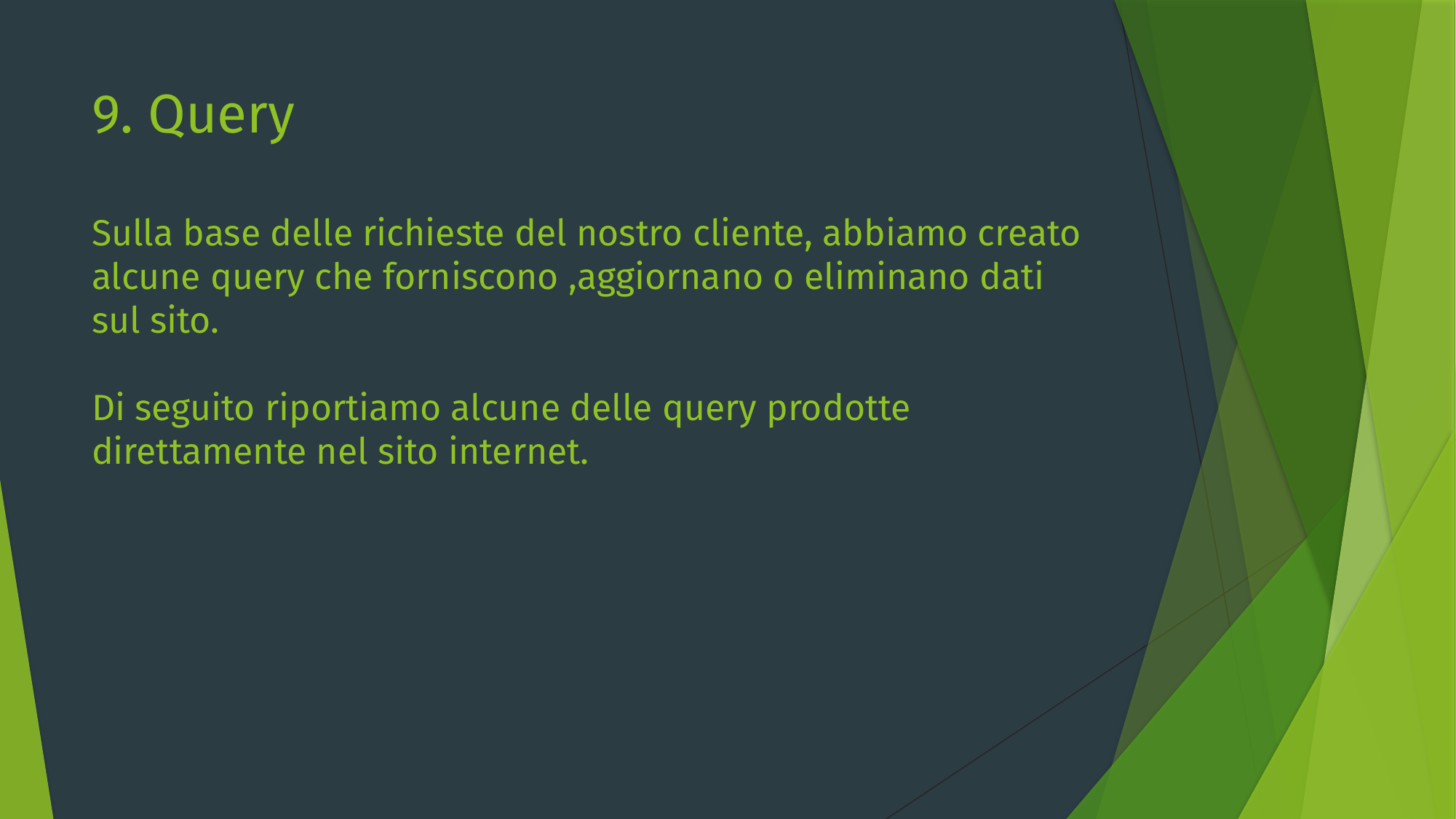

# 9. Query
Sulla base delle richieste del nostro cliente, abbiamo creato alcune query che forniscono ,aggiornano o eliminano dati sul sito.
Di seguito riportiamo alcune delle query prodotte direttamente nel sito internet.